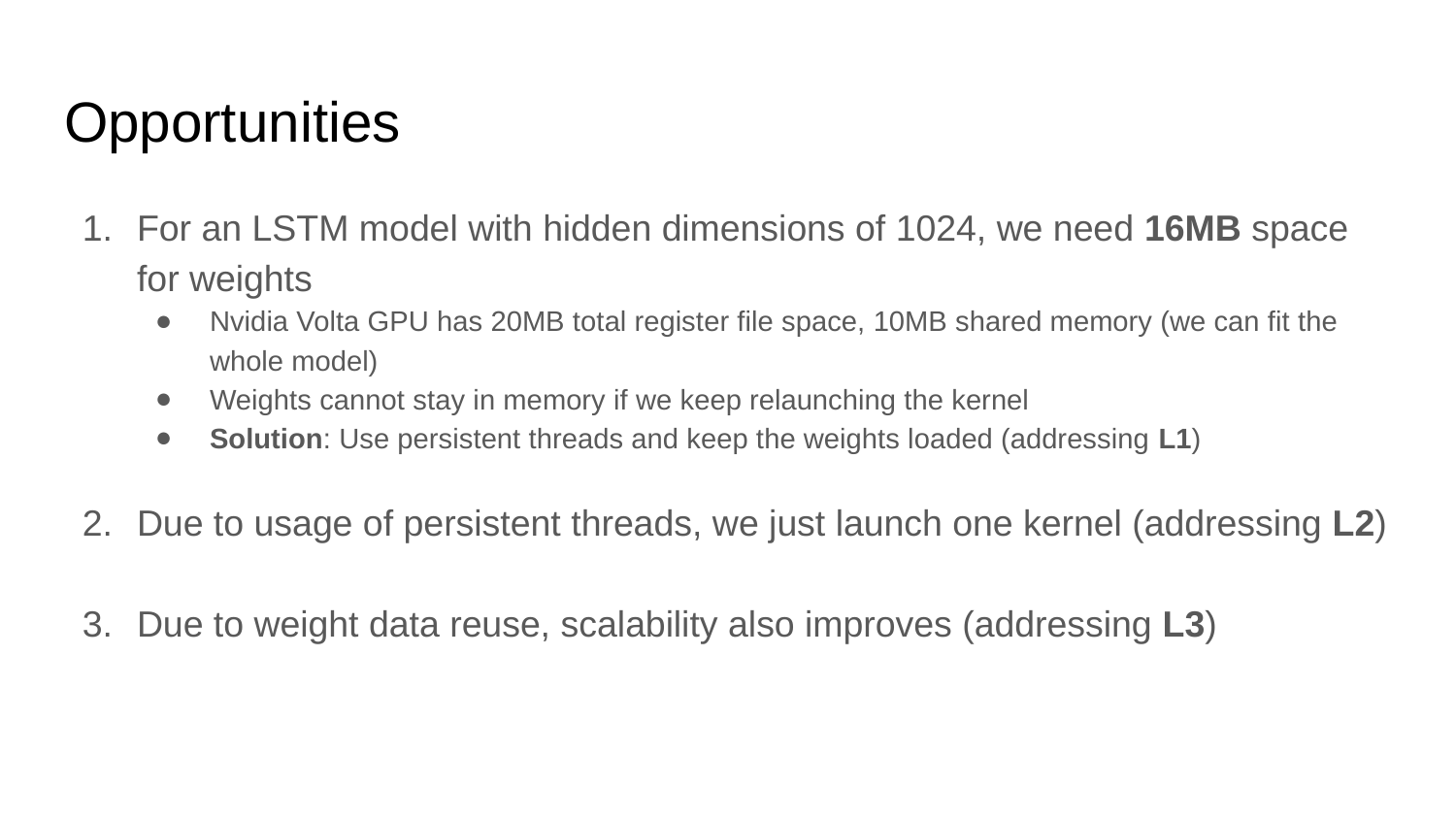

# Opportunities
For an LSTM model with hidden dimensions of 1024, we need 16MB space for weights
Nvidia Volta GPU has 20MB total register file space, 10MB shared memory (we can fit the whole model)
Weights cannot stay in memory if we keep relaunching the kernel
Solution: Use persistent threads and keep the weights loaded (addressing L1)

Due to usage of persistent threads, we just launch one kernel (addressing L2)

Due to weight data reuse, scalability also improves (addressing L3)